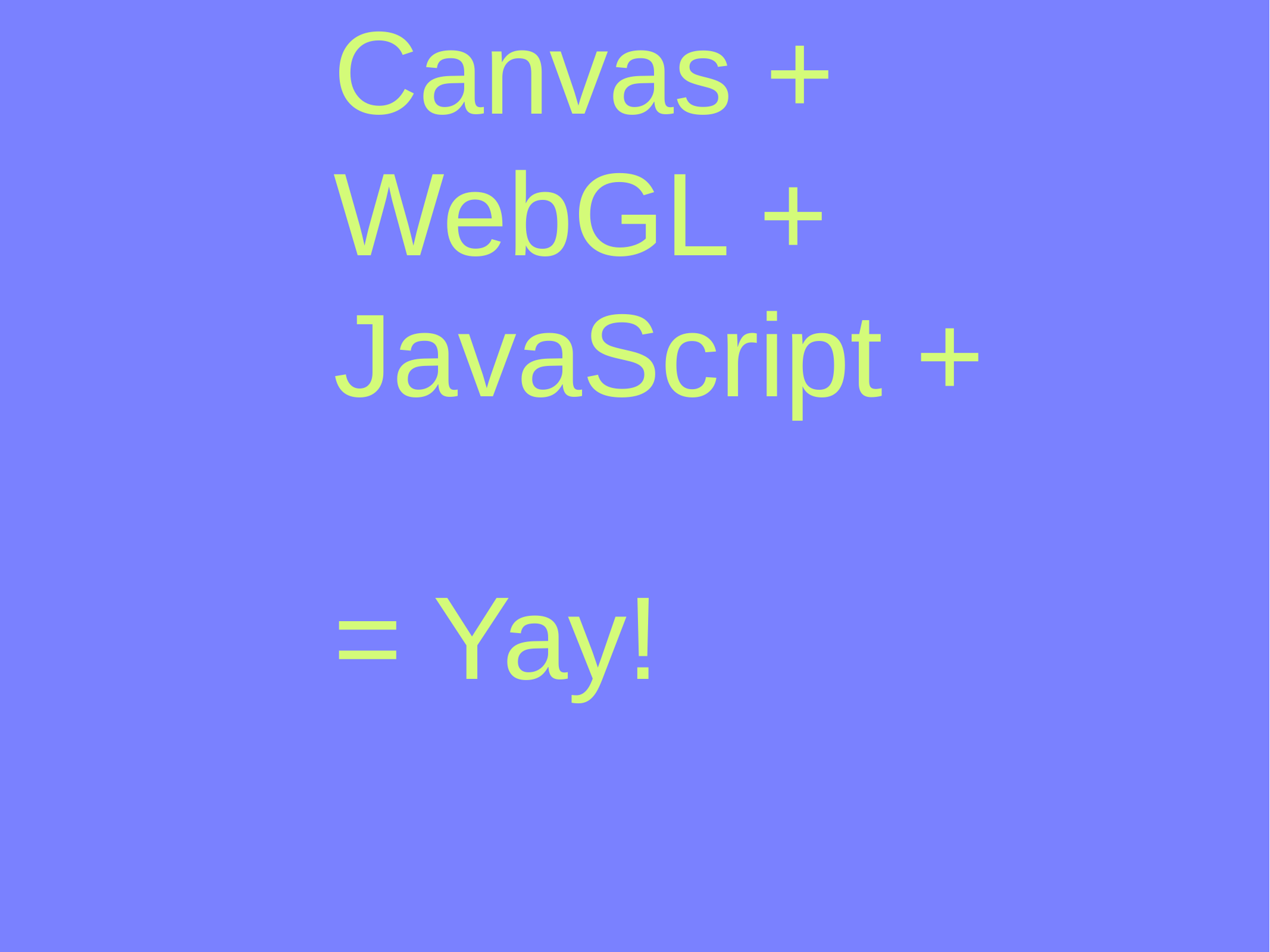

Canvas +
WebGL +
JavaScript +

= Yay!